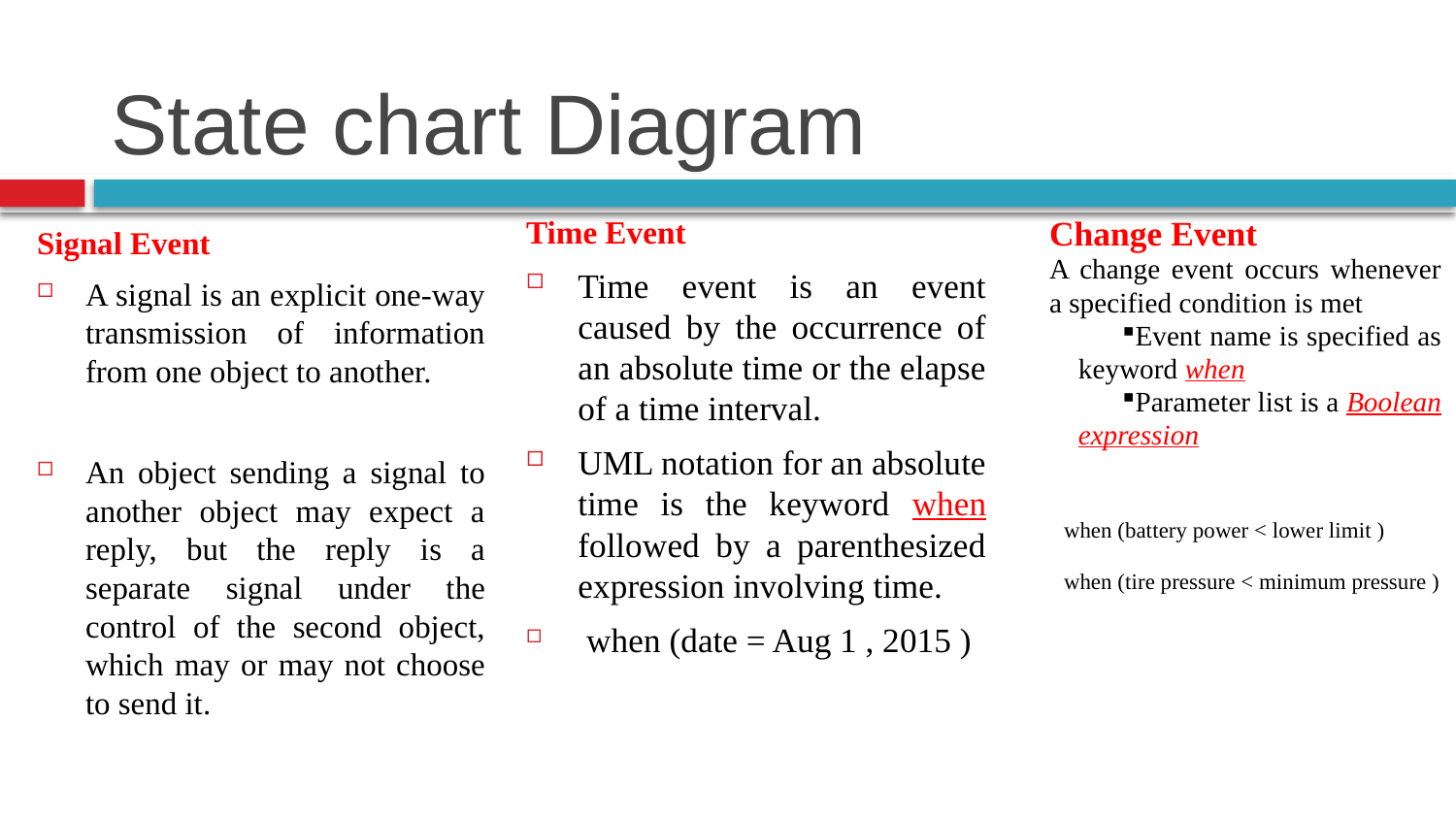

# State chart Diagram
Time Event
Time event is an event caused by the occurrence of an absolute time or the elapse of a time interval.
UML notation for an absolute time is the keyword when followed by a parenthesized expression involving time.
 when (date = Aug 1 , 2015 )

Change Event
A change event occurs whenever a specified condition is met
Event name is specified as keyword when
Parameter list is a Boolean expression

when (battery power < lower limit )

when (tire pressure < minimum pressure )

Signal Event
A signal is an explicit one-way transmission of information from one object to another.

An object sending a signal to another object may expect a reply, but the reply is a separate signal under the control of the second object, which may or may not choose to send it.